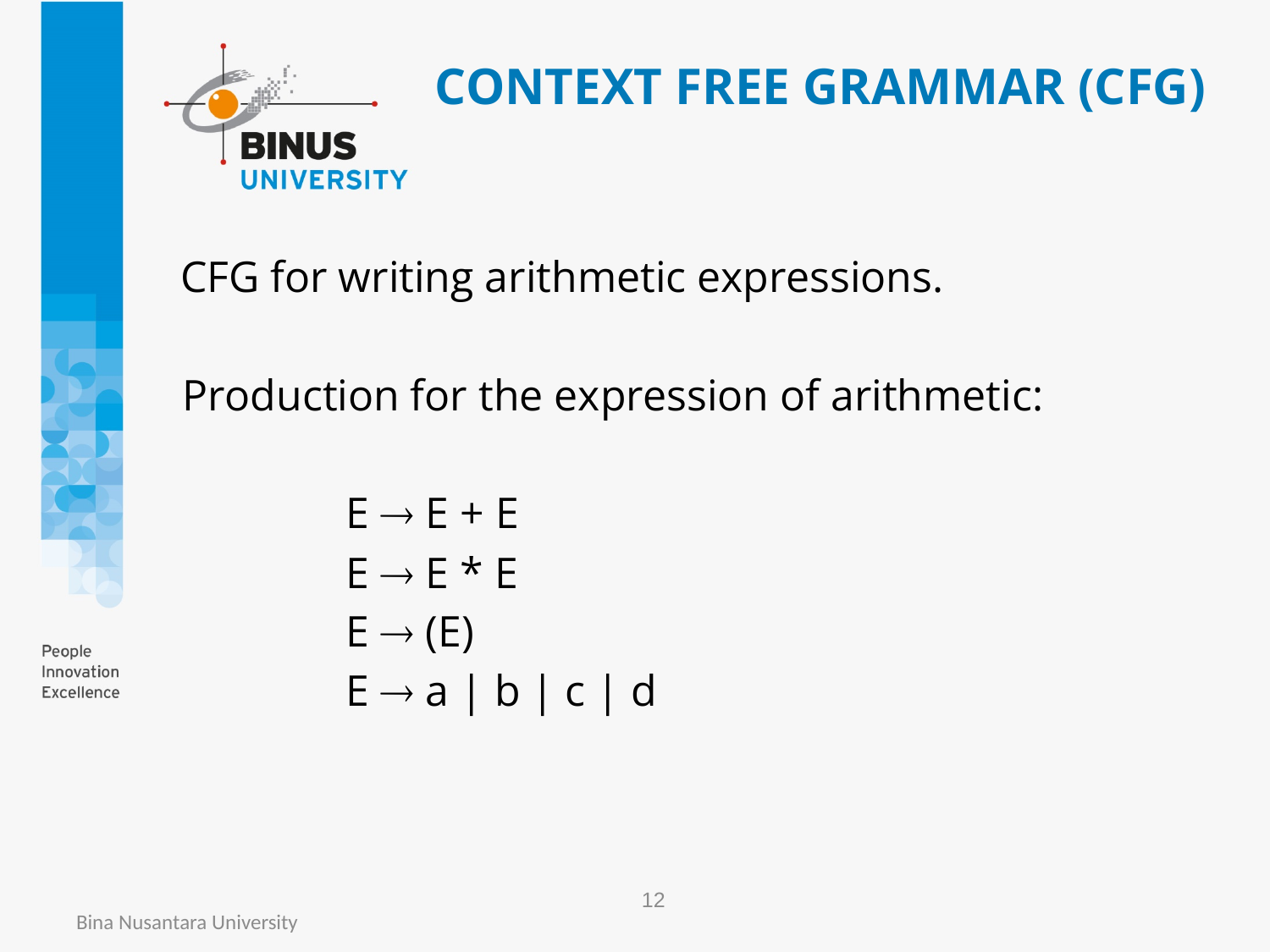

# CONTEXT FREE GRAMMAR (CFG)
 CFG for writing arithmetic expressions.

 Production for the expression of arithmetic:

		E → E + E
		E → E * E
		E → (E)
		E → a | b | c | d
12
Bina Nusantara University